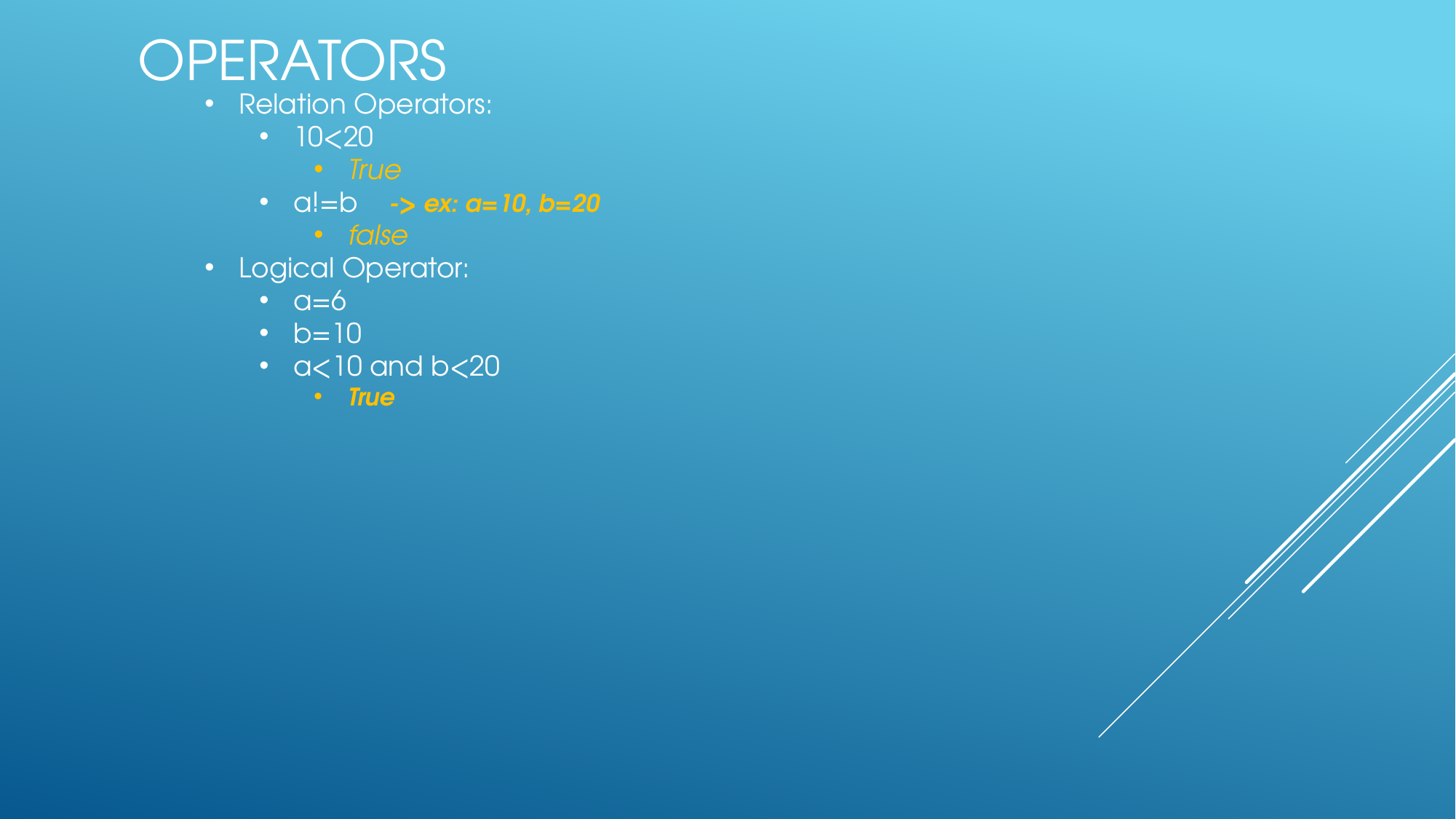

# Operators
Relation Operators:
10<20
True
a!=b    -> ex: a=10, b=20
false
Logical Operator:
a=6
b=10
a<10 and b<20
True